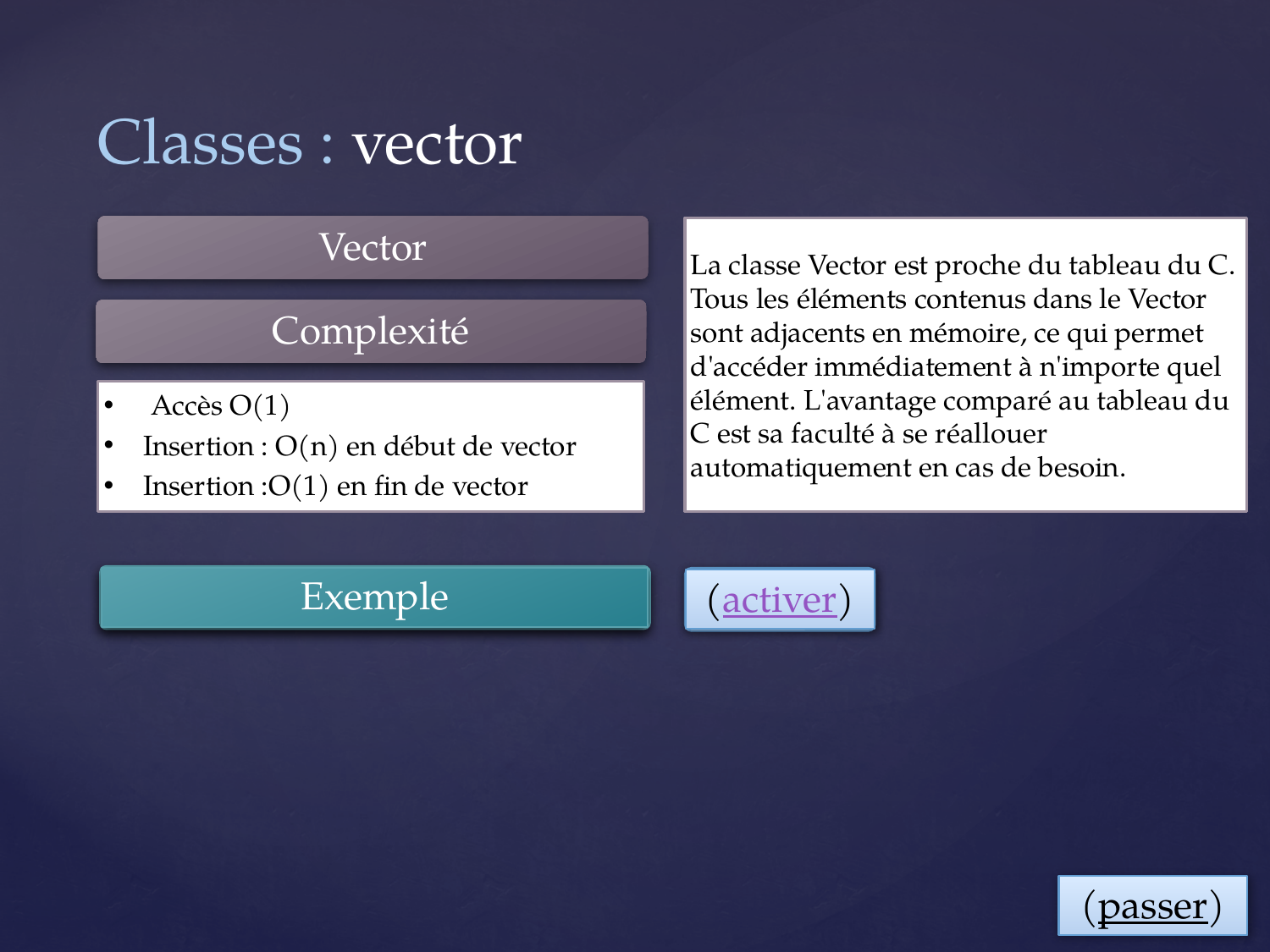

# Classes : vector

Vector
La classe Vector est proche du tableau du C. Tous les éléments contenus dans le Vector sont adjacents en mémoire, ce qui permet d'accéder immédiatement à n'importe quel élément. L'avantage comparé au tableau du C est sa faculté à se réallouer automatiquement en cas de besoin.

Complexité
Accès O(1)
Insertion : O(n) en début de vector
Insertion :O(1) en fin de vector

Exemple

(activer)
(passer)